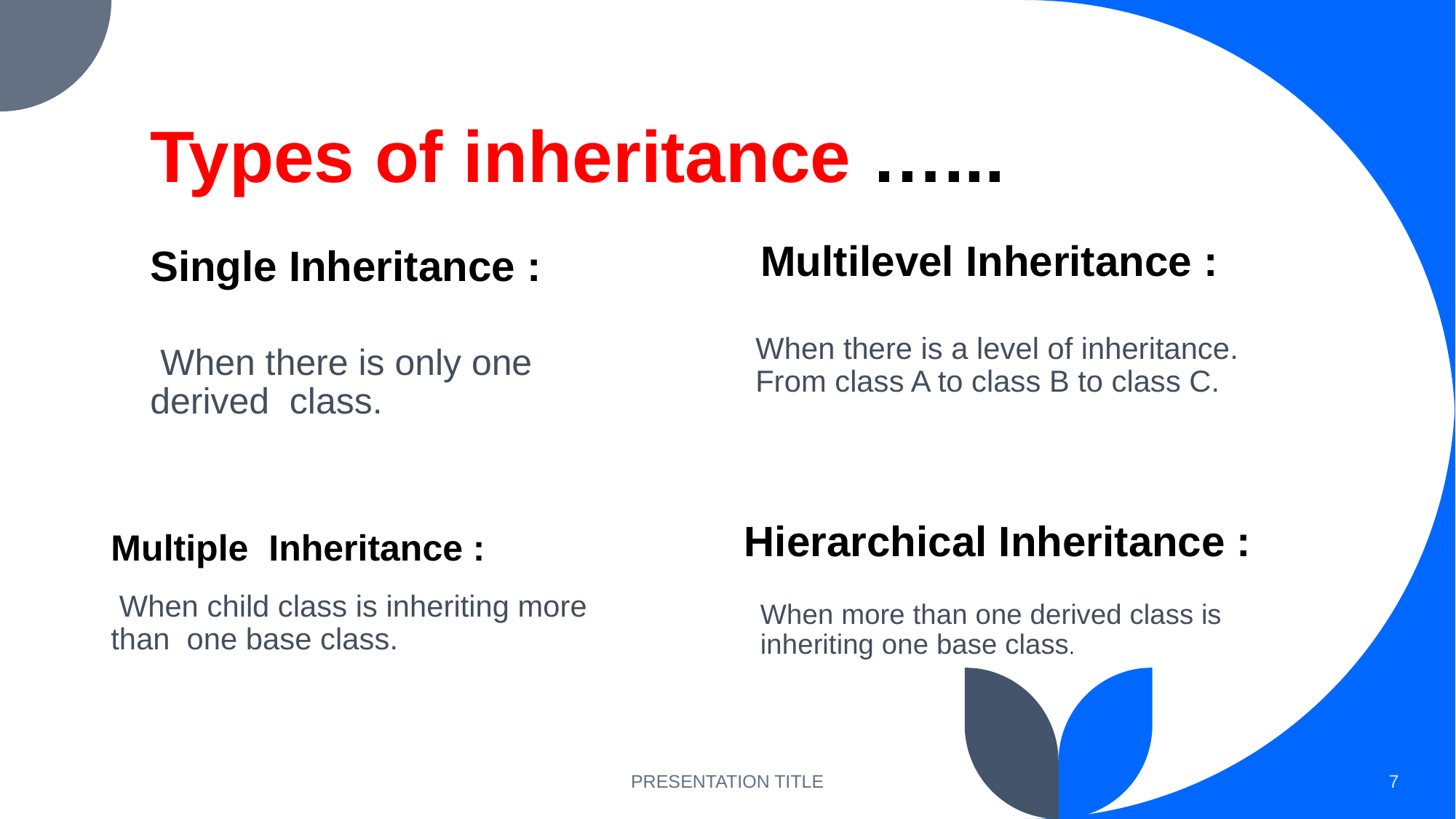

# Types of inheritance …...
Multilevel Inheritance :
Single Inheritance :
When there is a level of inheritance. From class A to class B to class C.
 When there is only one derived  class.
Hierarchical Inheritance :
Multiple  Inheritance :
 When child class is inheriting more than  one base class.
When more than one derived class is inheriting one base class.
PRESENTATION TITLE
7